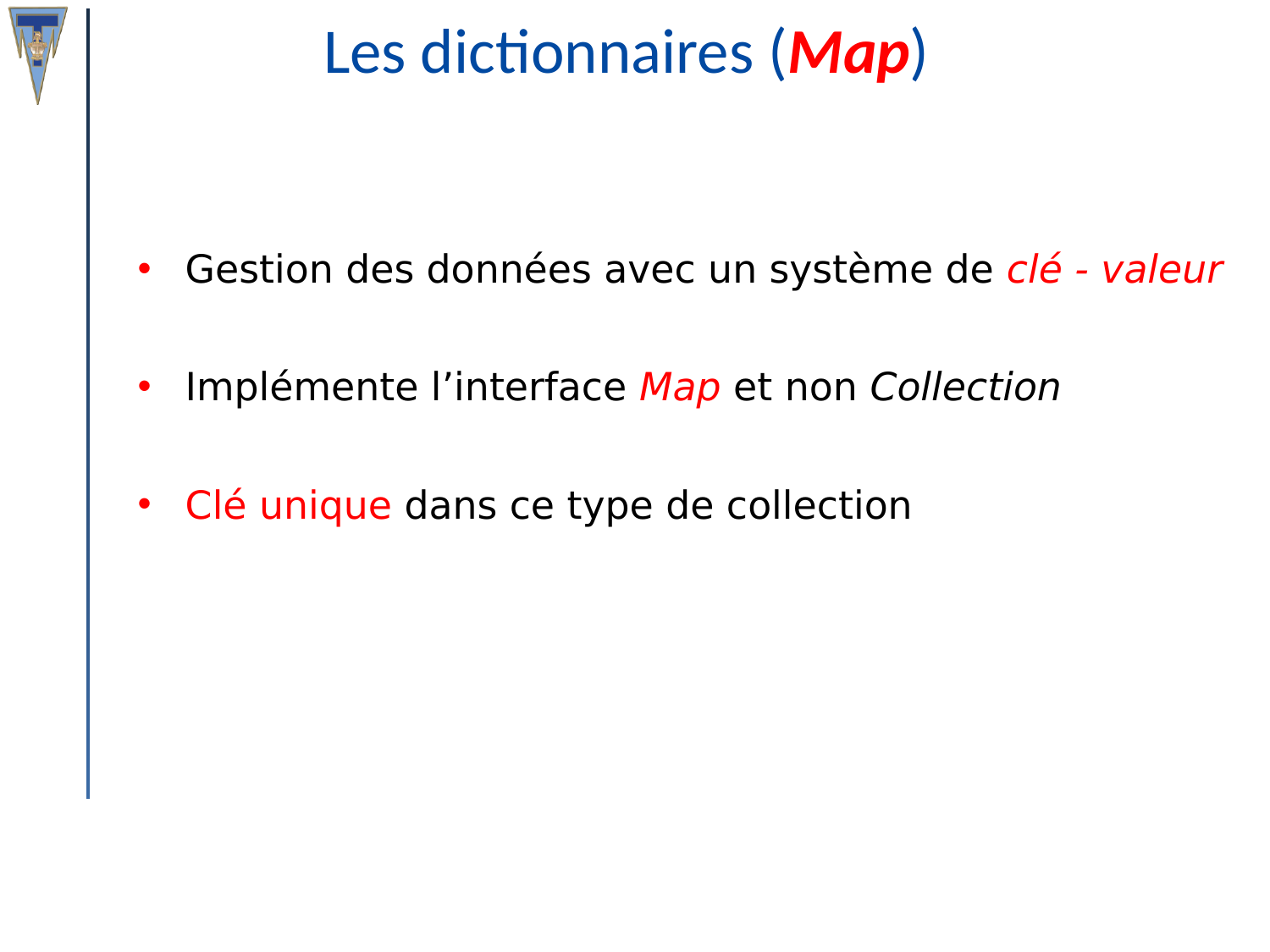

# Les dictionnaires (Map)
Gestion des données avec un système de clé - valeur

Implémente l’interface Map et non Collection

Clé unique dans ce type de collection